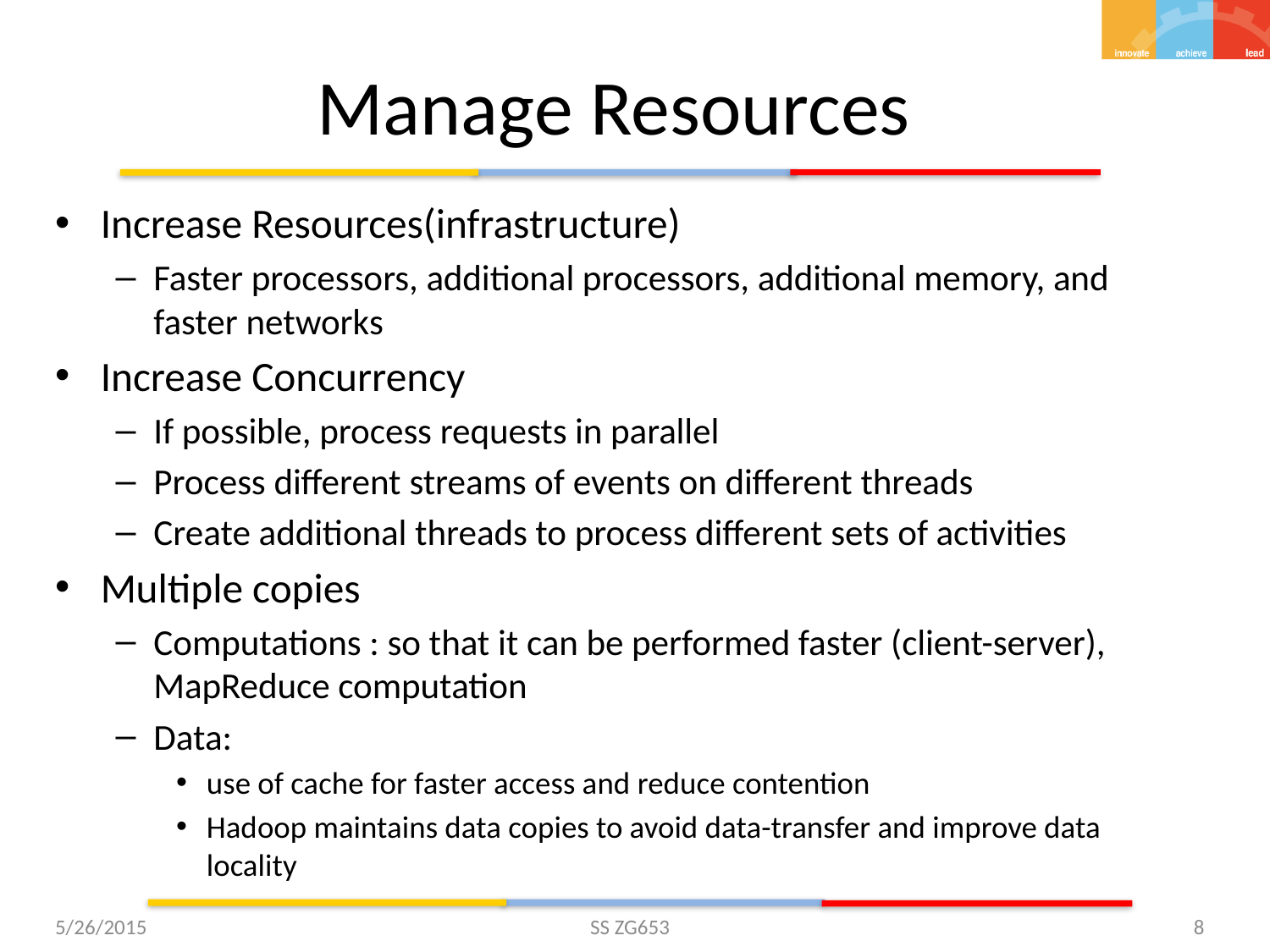

# Manage Resources
Increase Resources(infrastructure)
Faster processors, additional processors, additional memory, and faster networks
Increase Concurrency
If possible, process requests in parallel
Process different streams of events on different threads
Create additional threads to process different sets of activities
Multiple copies
Computations : so that it can be performed faster (client-server), MapReduce computation
Data:
use of cache for faster access and reduce contention
Hadoop maintains data copies to avoid data-transfer and improve data locality
5/26/2015
SS ZG653
8